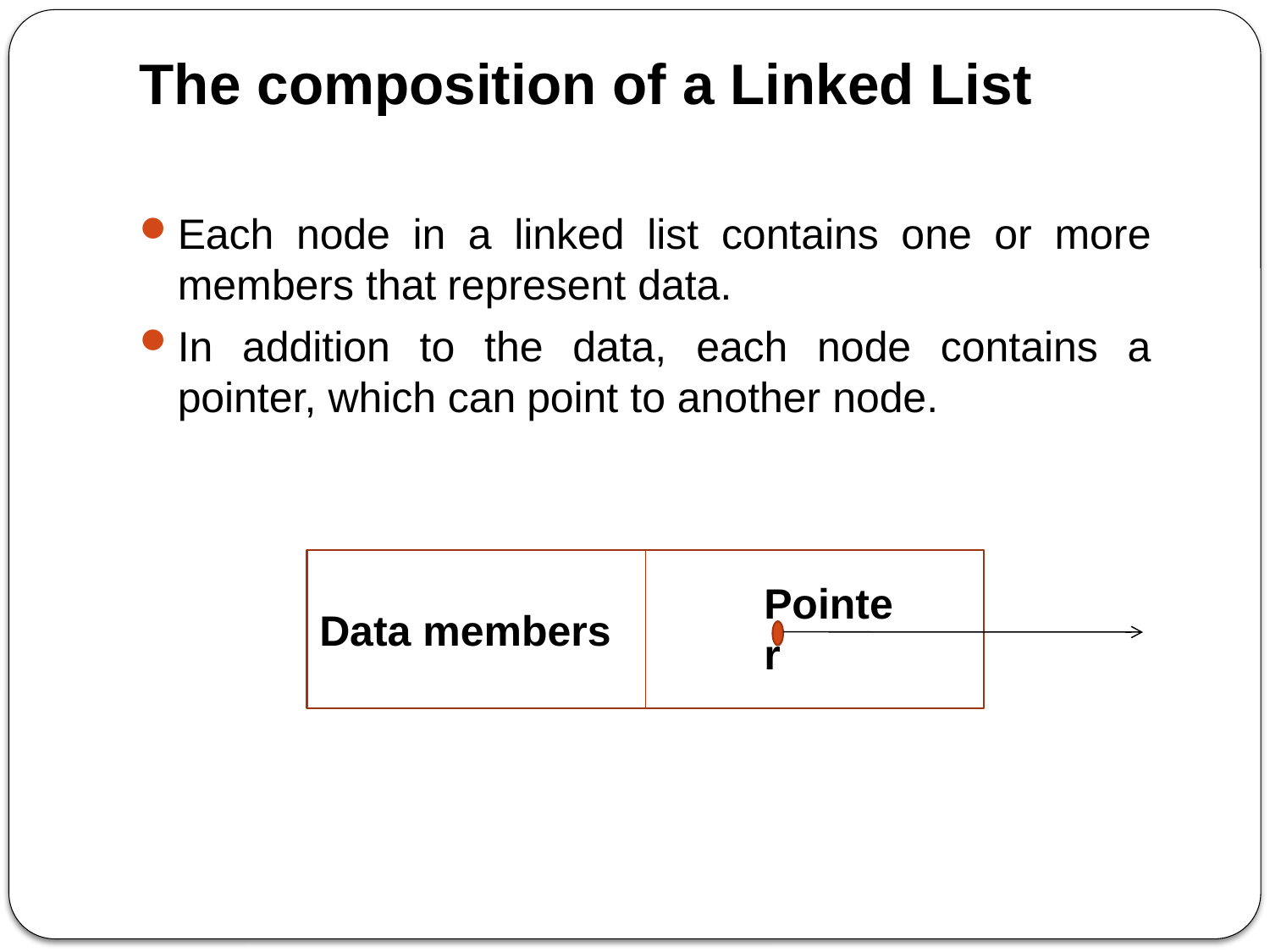

# The composition of a Linked List
Each node in a linked list contains one or more members that represent data.
In addition to the data, each node contains a pointer, which can point to another node.

Data members
Pointer